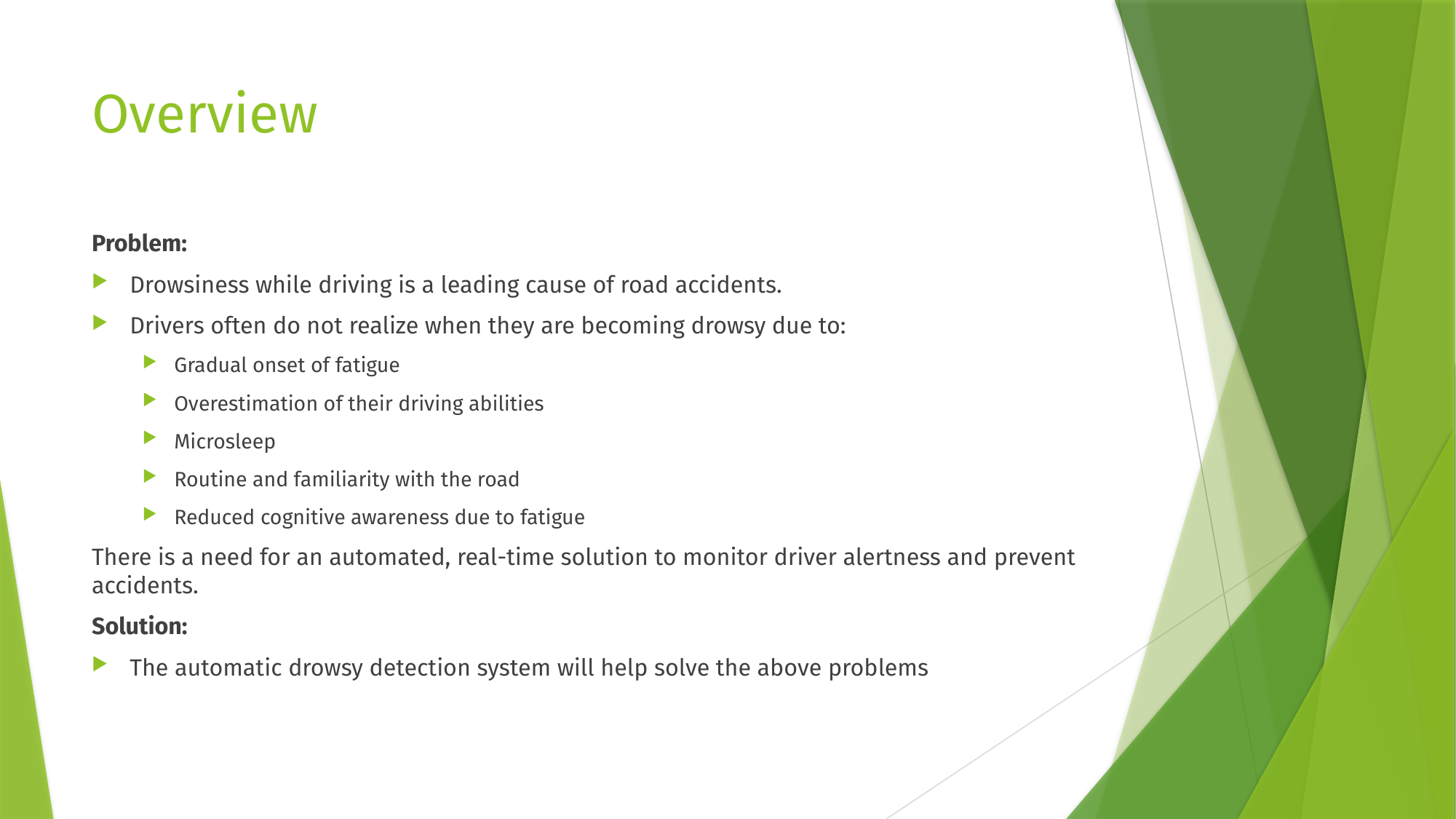

# Overview
Problem:
Drowsiness while driving is a leading cause of road accidents.
Drivers often do not realize when they are becoming drowsy due to:
Gradual onset of fatigue
Overestimation of their driving abilities
Microsleep
Routine and familiarity with the road
Reduced cognitive awareness due to fatigue
There is a need for an automated, real-time solution to monitor driver alertness and prevent accidents.
Solution:
The automatic drowsy detection system will help solve the above problems